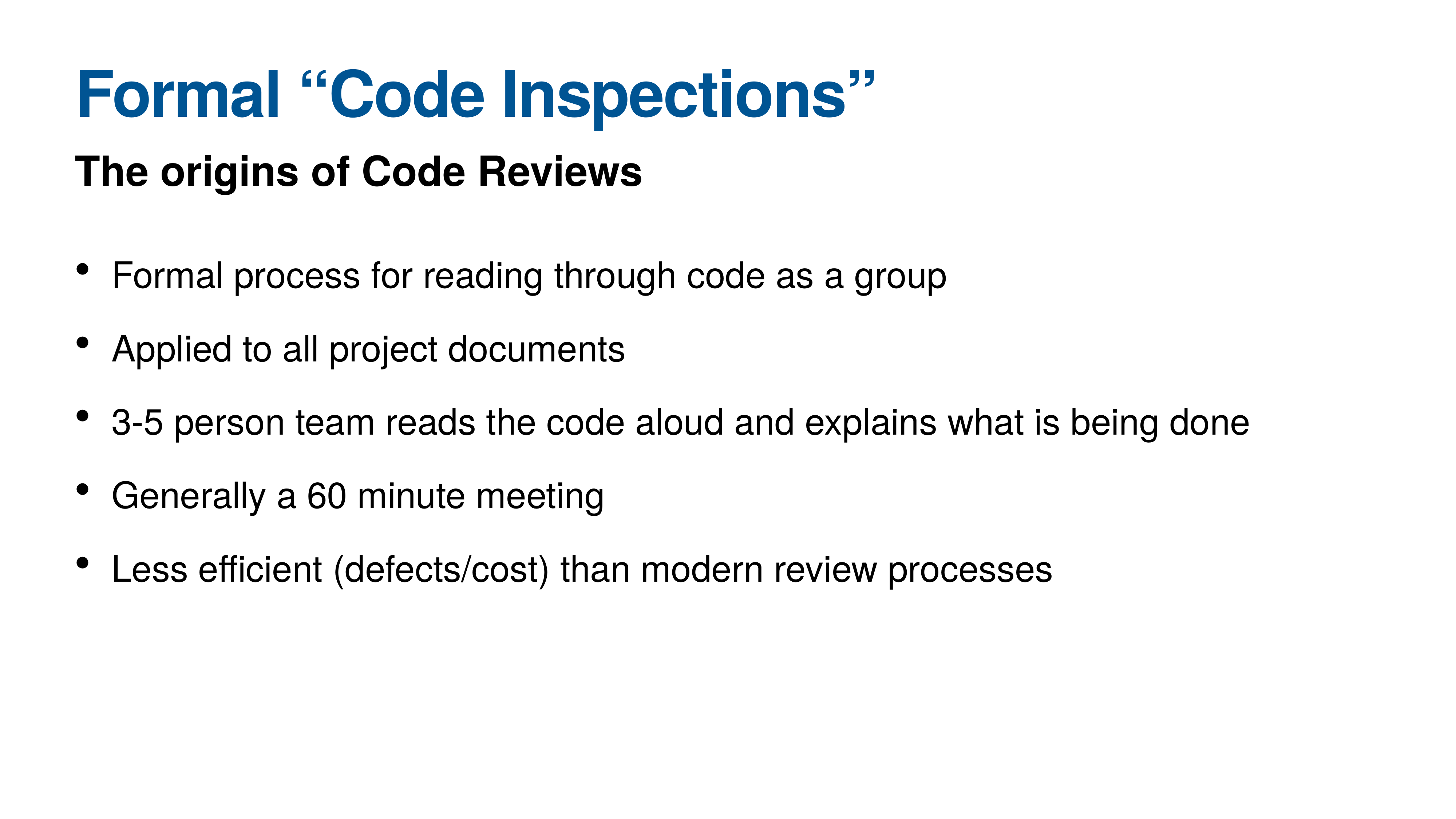

# Formal “Code Inspections”
The origins of Code Reviews
Formal process for reading through code as a group
Applied to all project documents
3-5 person team reads the code aloud and explains what is being done
Generally a 60 minute meeting
Less efficient (defects/cost) than modern review processes